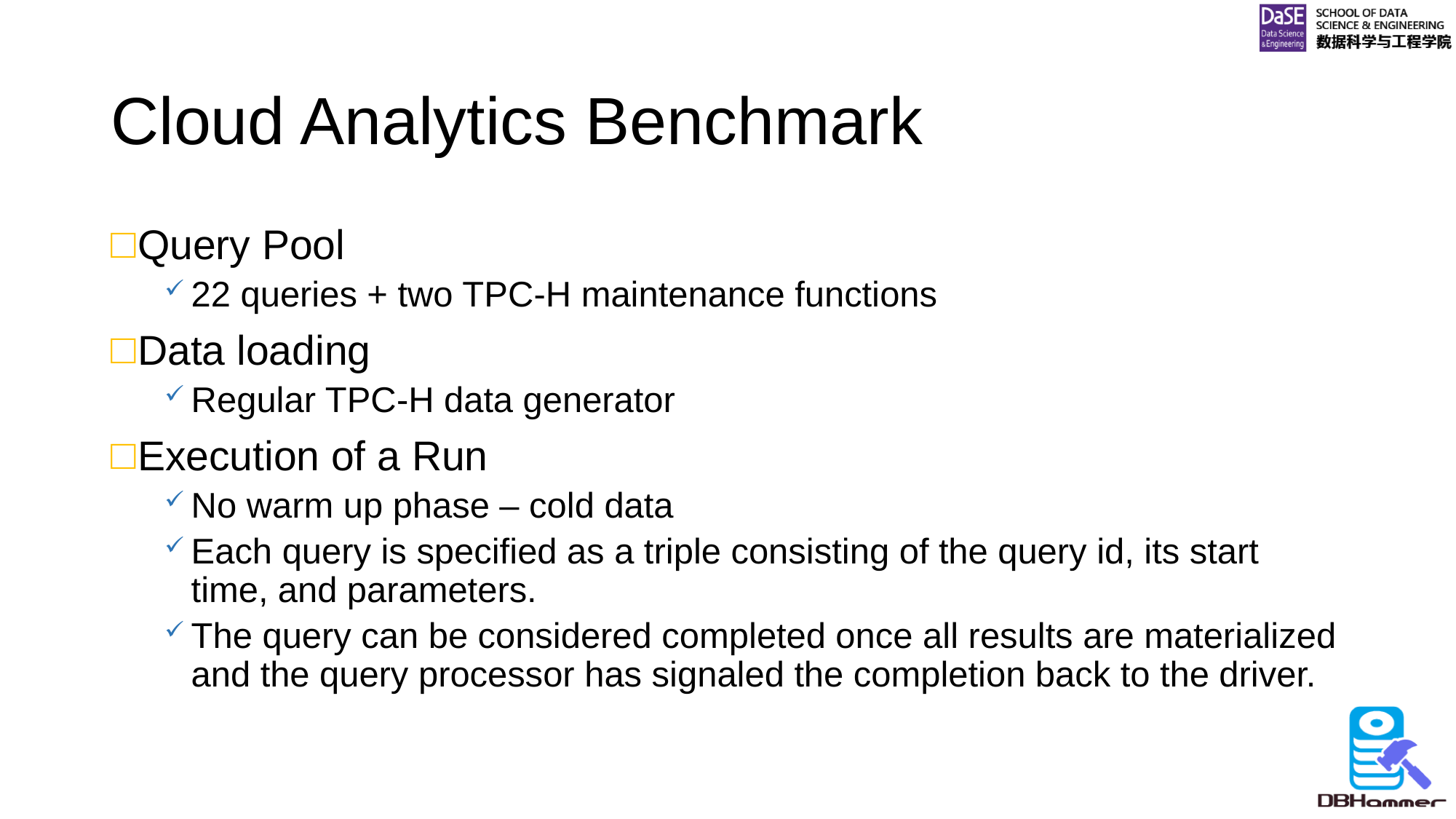

# Cloud Analytics Benchmark
Query Pool
22 queries + two TPC-H maintenance functions
Data loading
Regular TPC-H data generator
Execution of a Run
No warm up phase – cold data
Each query is specified as a triple consisting of the query id, its start time, and parameters.
The query can be considered completed once all results are materialized and the query processor has signaled the completion back to the driver.